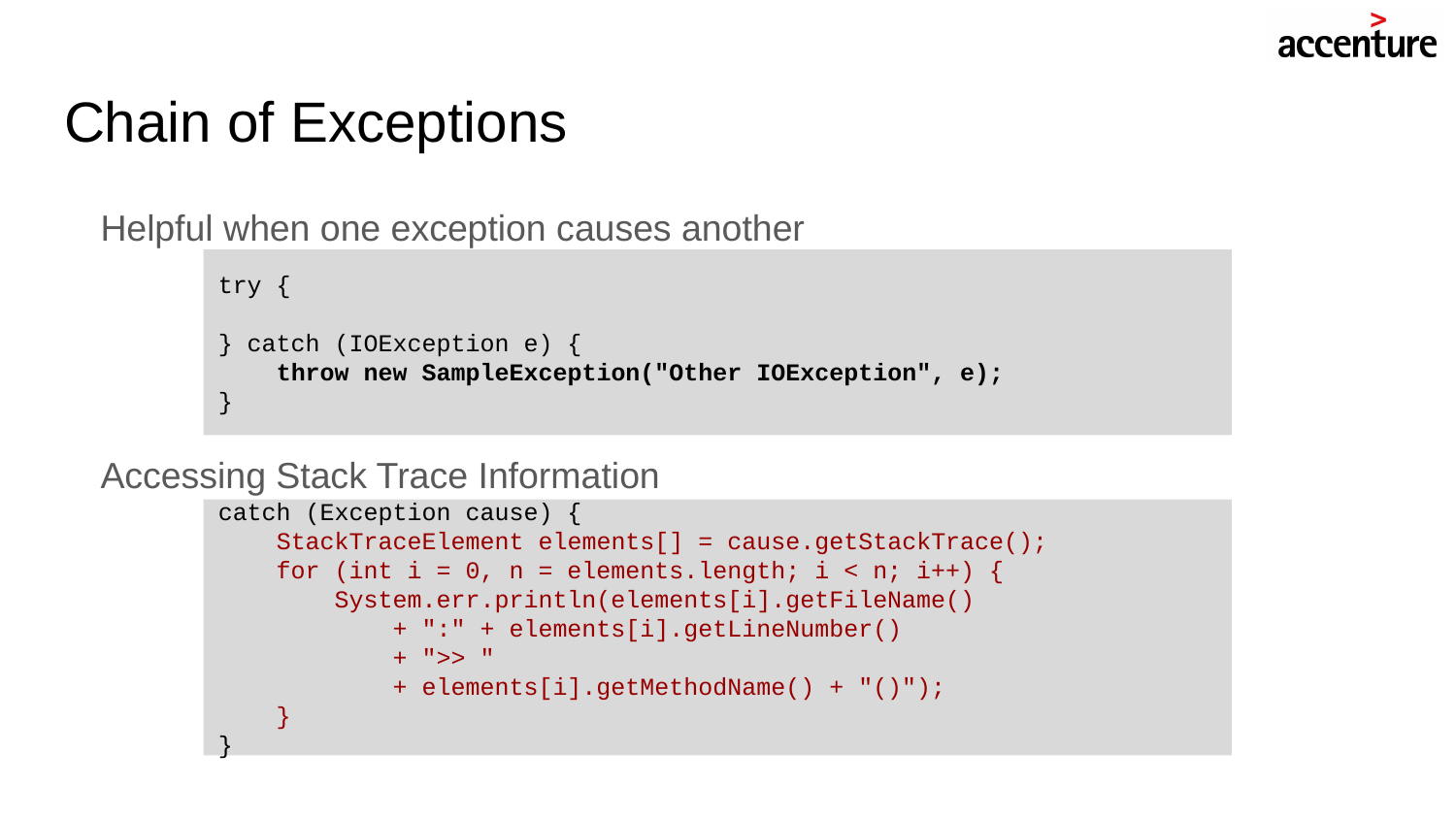

# Chain of Exceptions
Helpful when one exception causes another

Accessing Stack Trace Information

try {
} catch (IOException e) {
    throw new SampleException("Other IOException", e);
}
catch (Exception cause) {
    StackTraceElement elements[] = cause.getStackTrace();
    for (int i = 0, n = elements.length; i < n; i++) {
        System.err.println(elements[i].getFileName()
            + ":" + elements[i].getLineNumber()
            + ">> "
            + elements[i].getMethodName() + "()");
    }
}